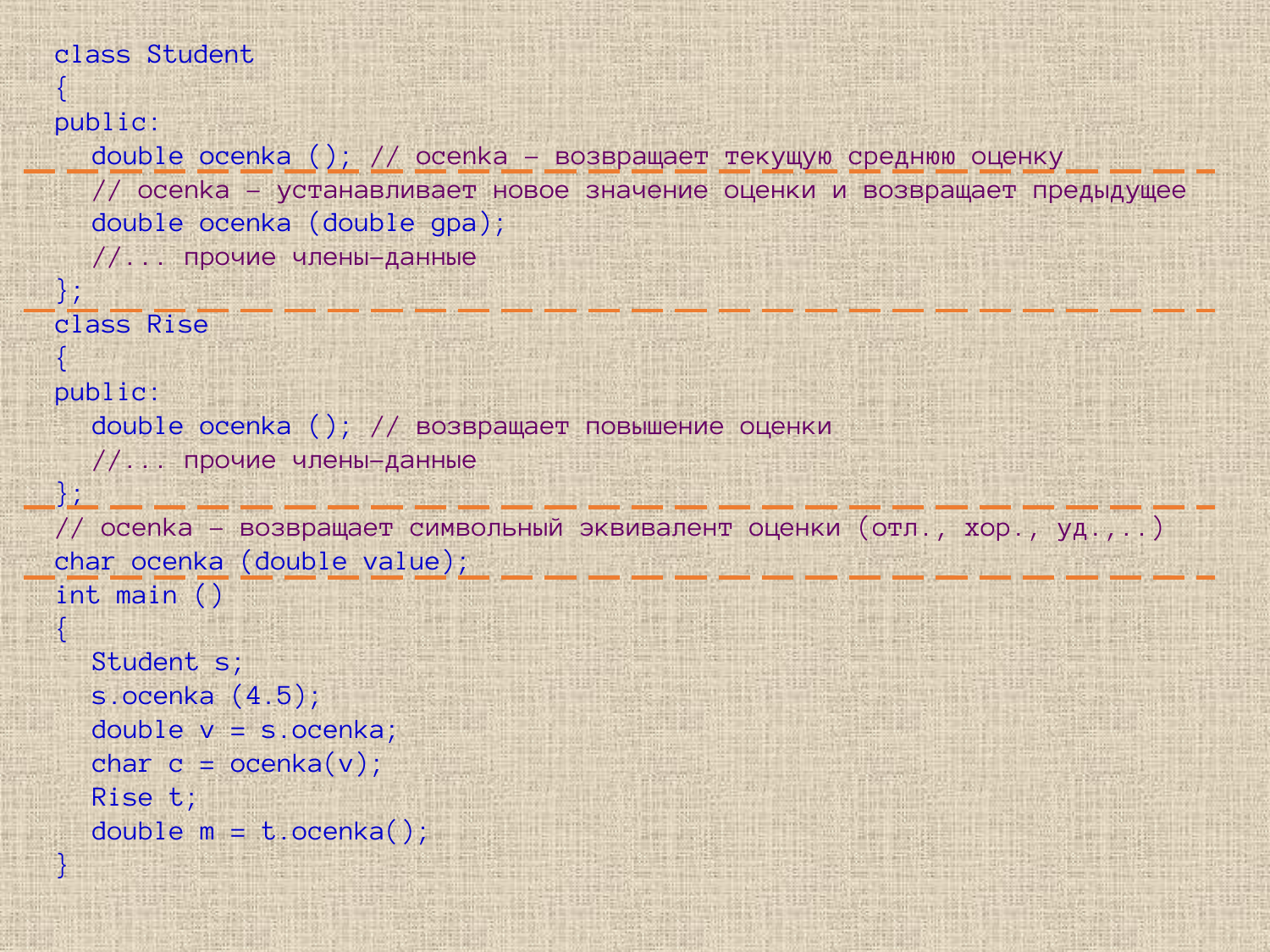

class Student
{
public:
double ocenka (); // ocenka – возвращает текущую среднюю оценку
// ocenka – устанавливает новое значение оценки и возвращает предыдущее
double ocenka (double gpa);
//... прочие члены-данные
};
class Rise
{
public:
double ocenka (); // возвращает повышение оценки
//... прочие члены-данные
};
// ocenka – возвращает символьный эквивалент оценки (отл., хор., уд.,..)
char ocenka (double value);
int main ()
{
Student s;
s.ocenka (4.5);
double v = s.ocenka;
char c = ocenka(v);
Rise t;
double m = t.ocenka();
}